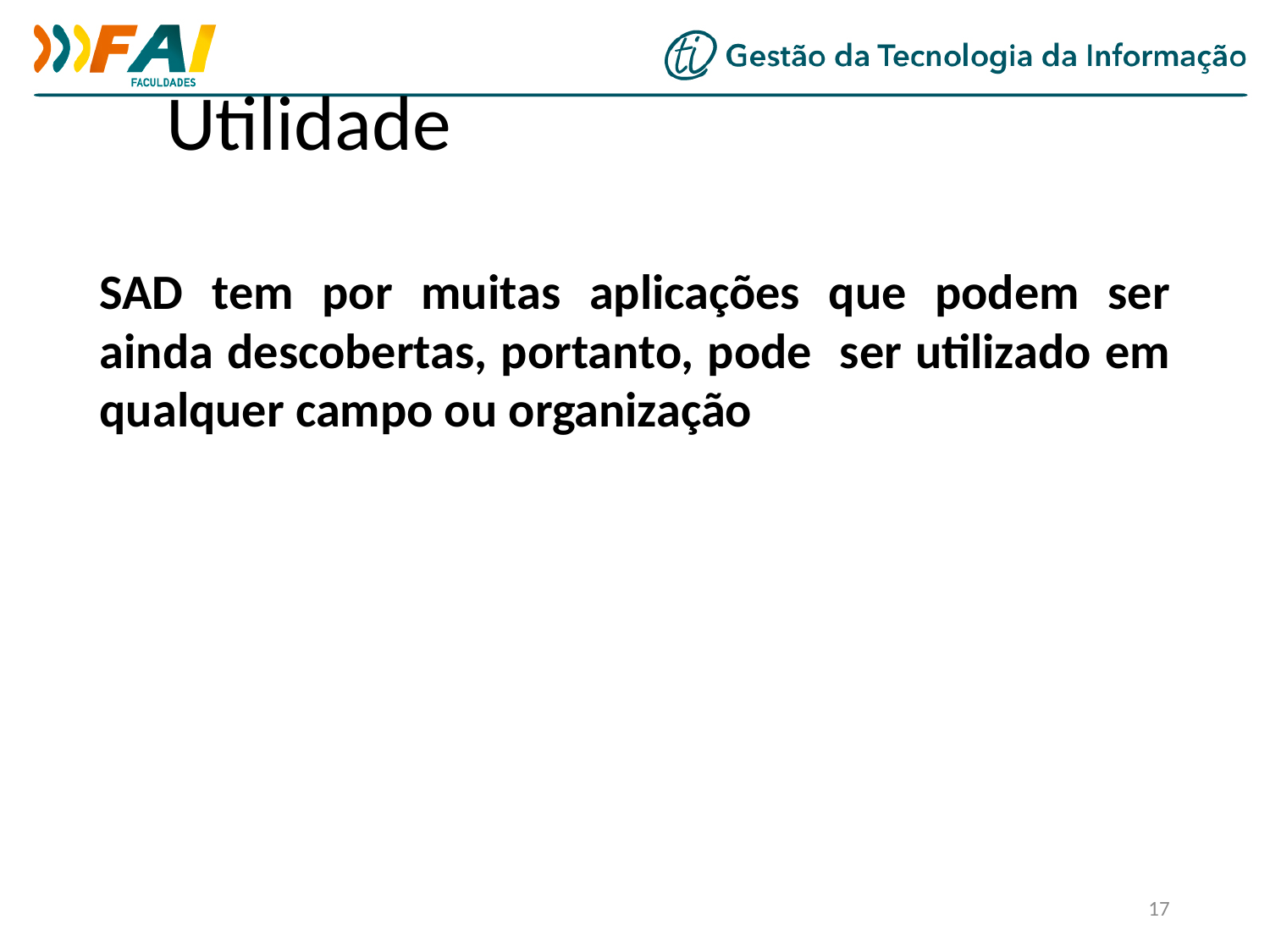

Utilidade

SAD tem por muitas aplicações que podem ser ainda descobertas, portanto, pode  ser utilizado em qualquer campo ou organização
17